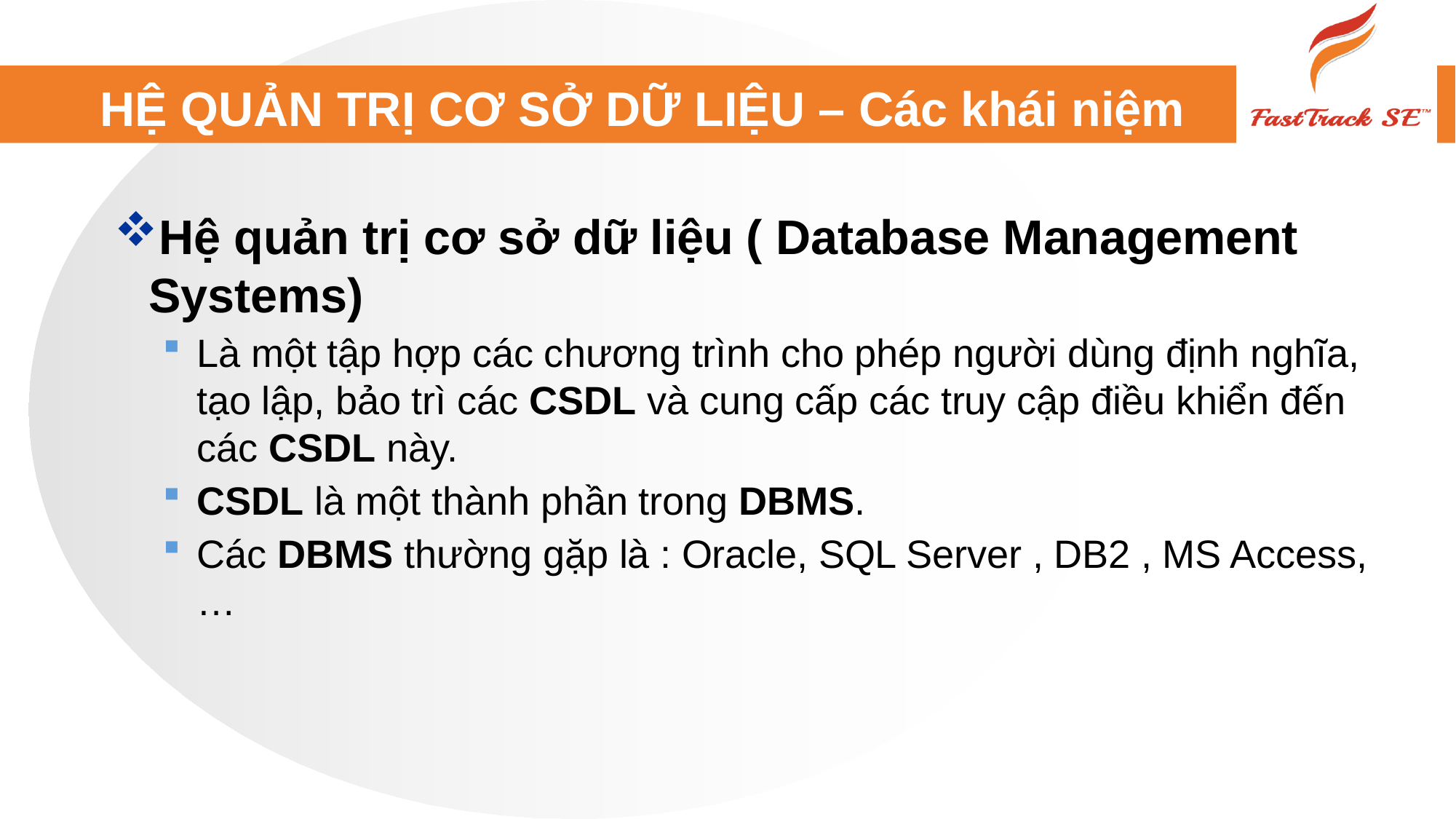

# HỆ QUẢN TRỊ CƠ SỞ DỮ LIỆU – Các khái niệm
Hệ quản trị cơ sở dữ liệu ( Database Management Systems)
Là một tập hợp các chương trình cho phép người dùng định nghĩa, tạo lập, bảo trì các CSDL và cung cấp các truy cập điều khiển đến các CSDL này.
CSDL là một thành phần trong DBMS.
Các DBMS thường gặp là : Oracle, SQL Server , DB2 , MS Access,…